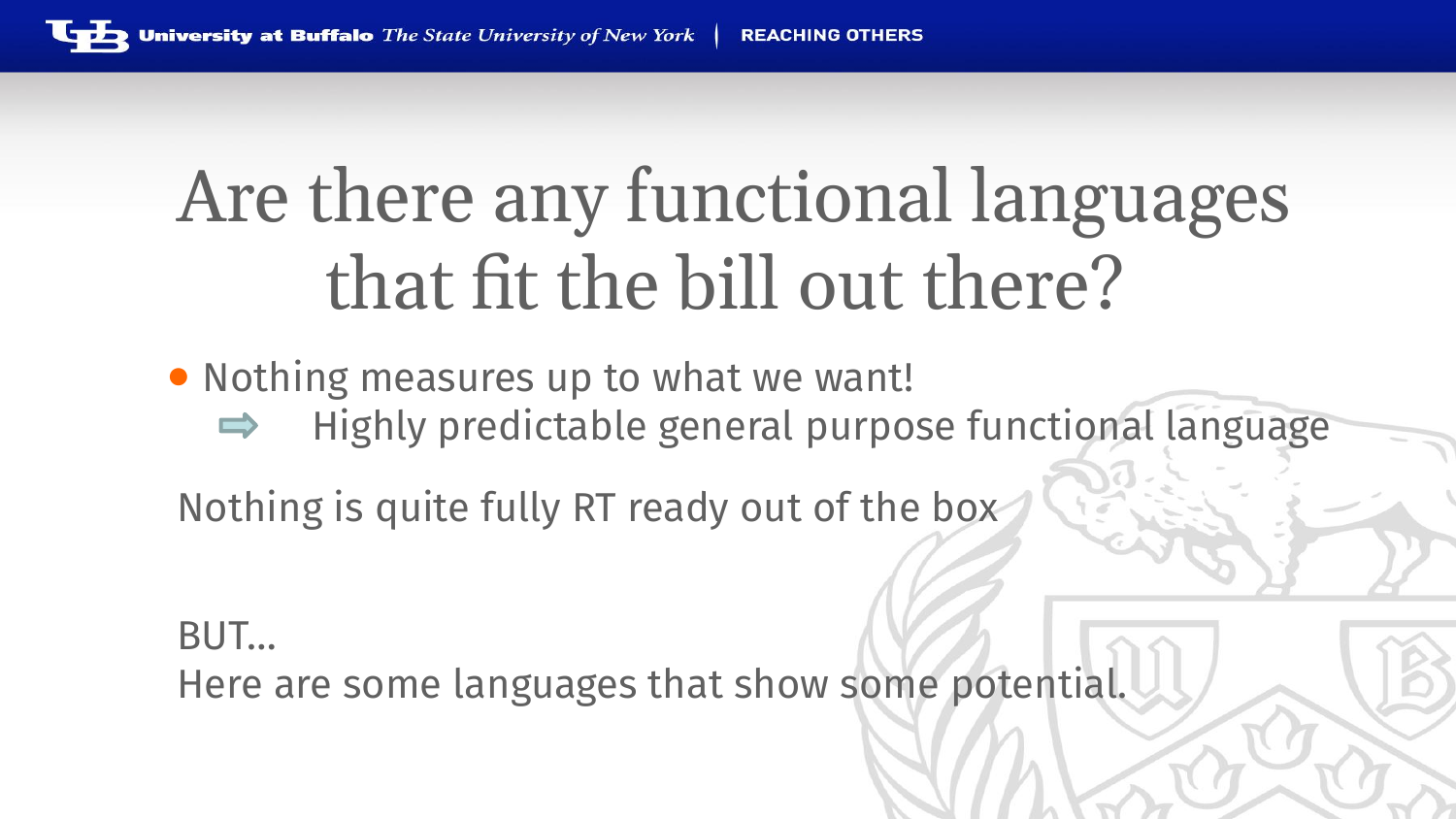

# Are there any functional languages that fit the bill out there?
Nothing measures up to what we want!
	Highly predictable general purpose functional language

 Nothing is quite fully RT ready out of the box

BUT…
Here are some languages that show some potential.